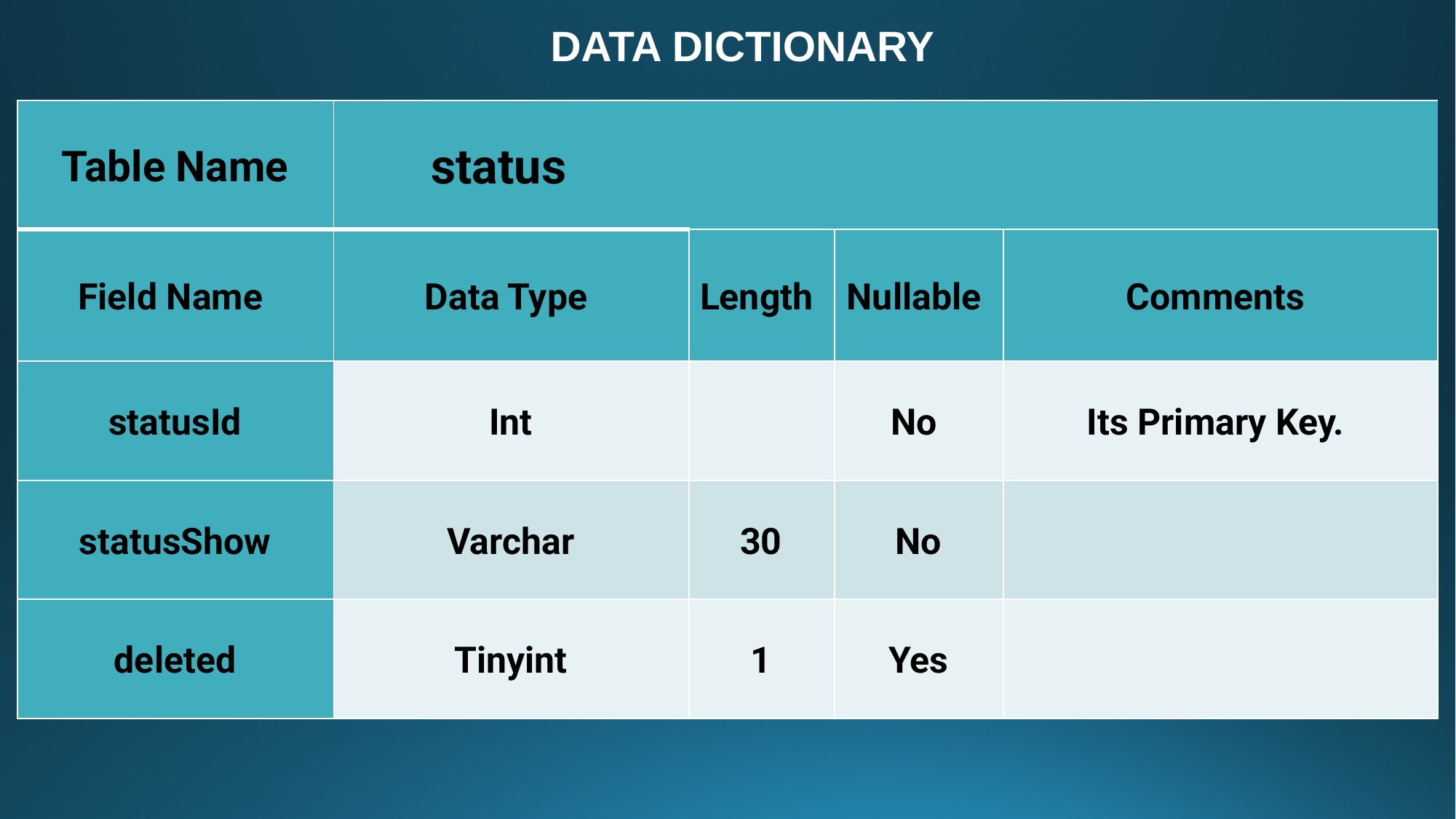

DATA DICTIONARY
| Table Name | status |  |  |  |
| --- | --- | --- | --- | --- |
| Field Name | Data Type | Length | Nullable | Comments |
| statusId | Int |  | No | Its Primary Key. |
| statusShow | Varchar | 30 | No |  |
| deleted | Tinyint | 1 | Yes |  |